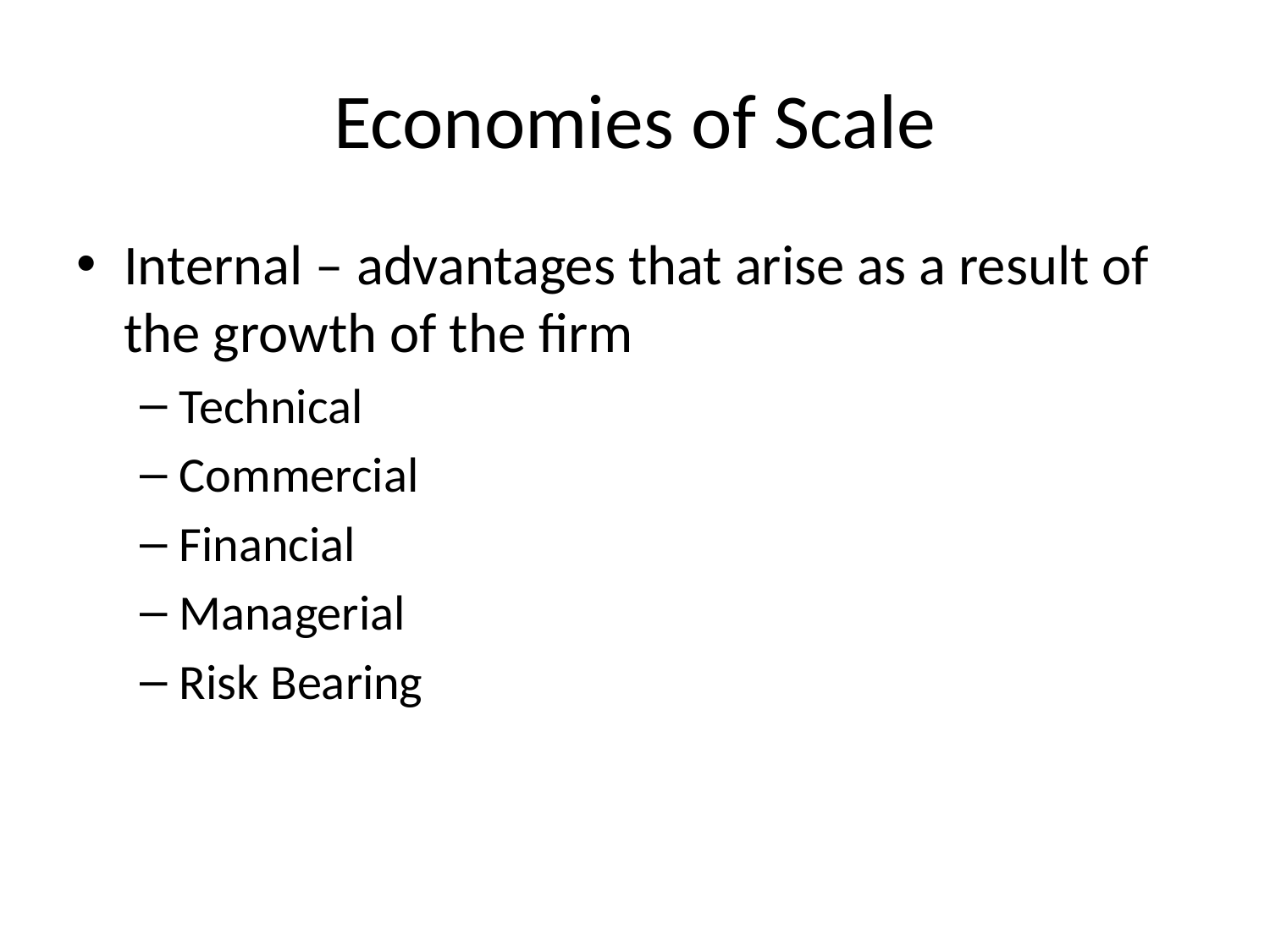

# Economies of Scale
Internal – advantages that arise as a result of the growth of the firm
Technical
Commercial
Financial
Managerial
Risk Bearing